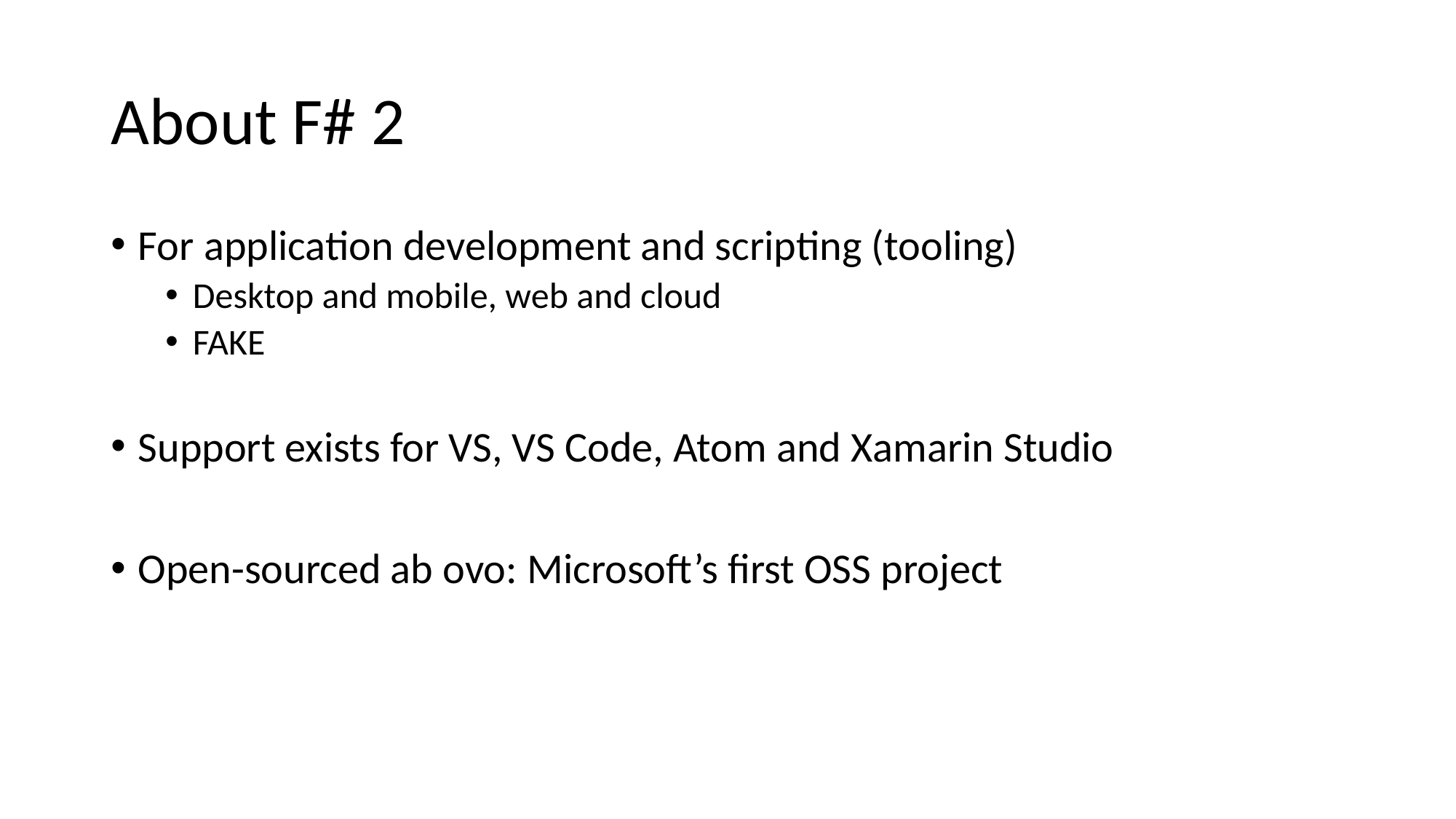

# About F# 2
For application development and scripting (tooling)
Desktop and mobile, web and cloud
FAKE

Support exists for VS, VS Code, Atom and Xamarin Studio

Open-sourced ab ovo: Microsoft’s first OSS project